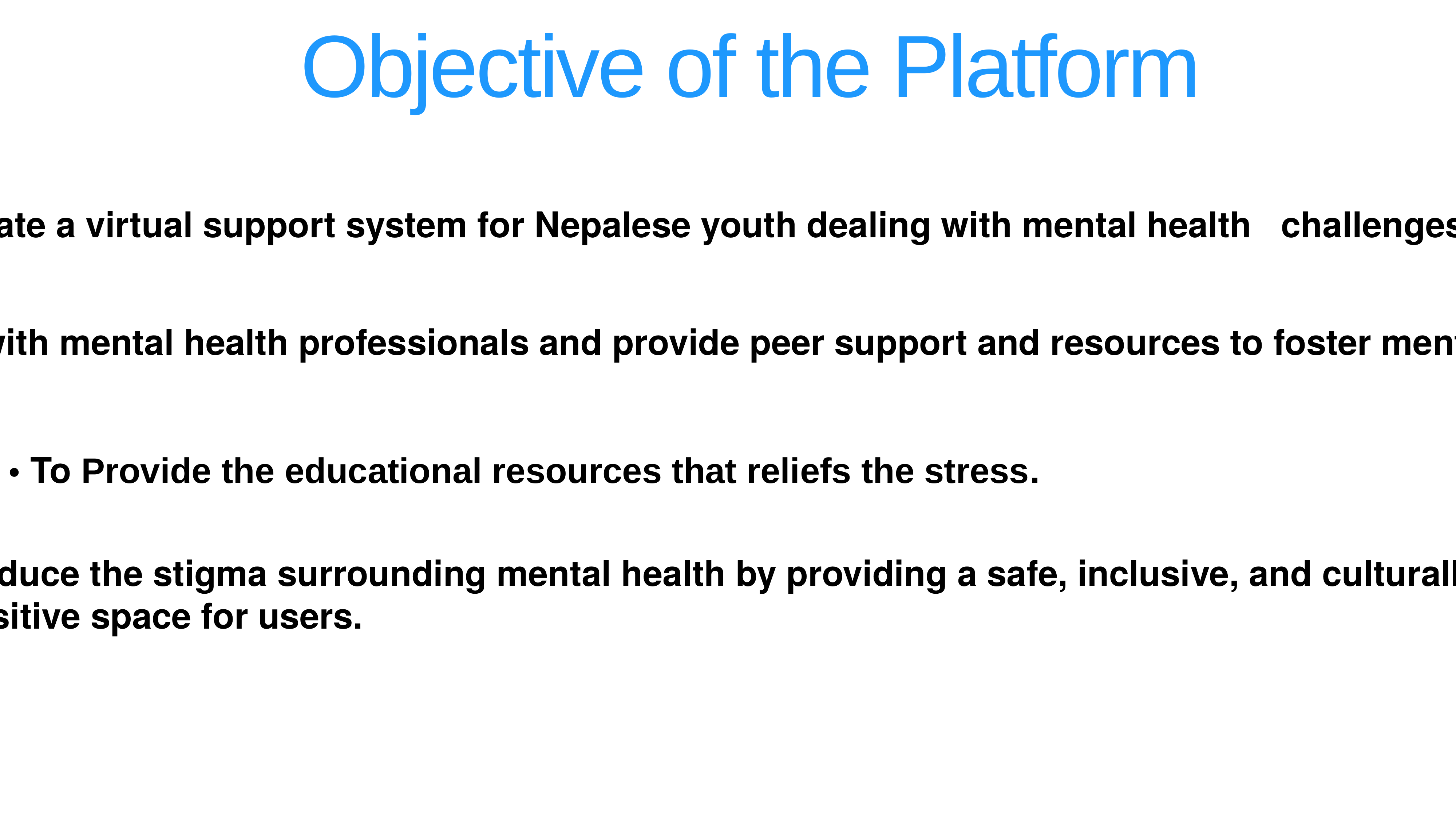

Objective of the Platform
• Create a virtual support system for Nepalese youth dealing with mental health   challenges.
• Connect users with mental health professionals and provide peer support and resources to foster mental wellness.
• To Provide the educational resources that reliefs the stress.
• Reduce the stigma surrounding mental health by providing a safe, inclusive, and culturally
sensitive space for users.